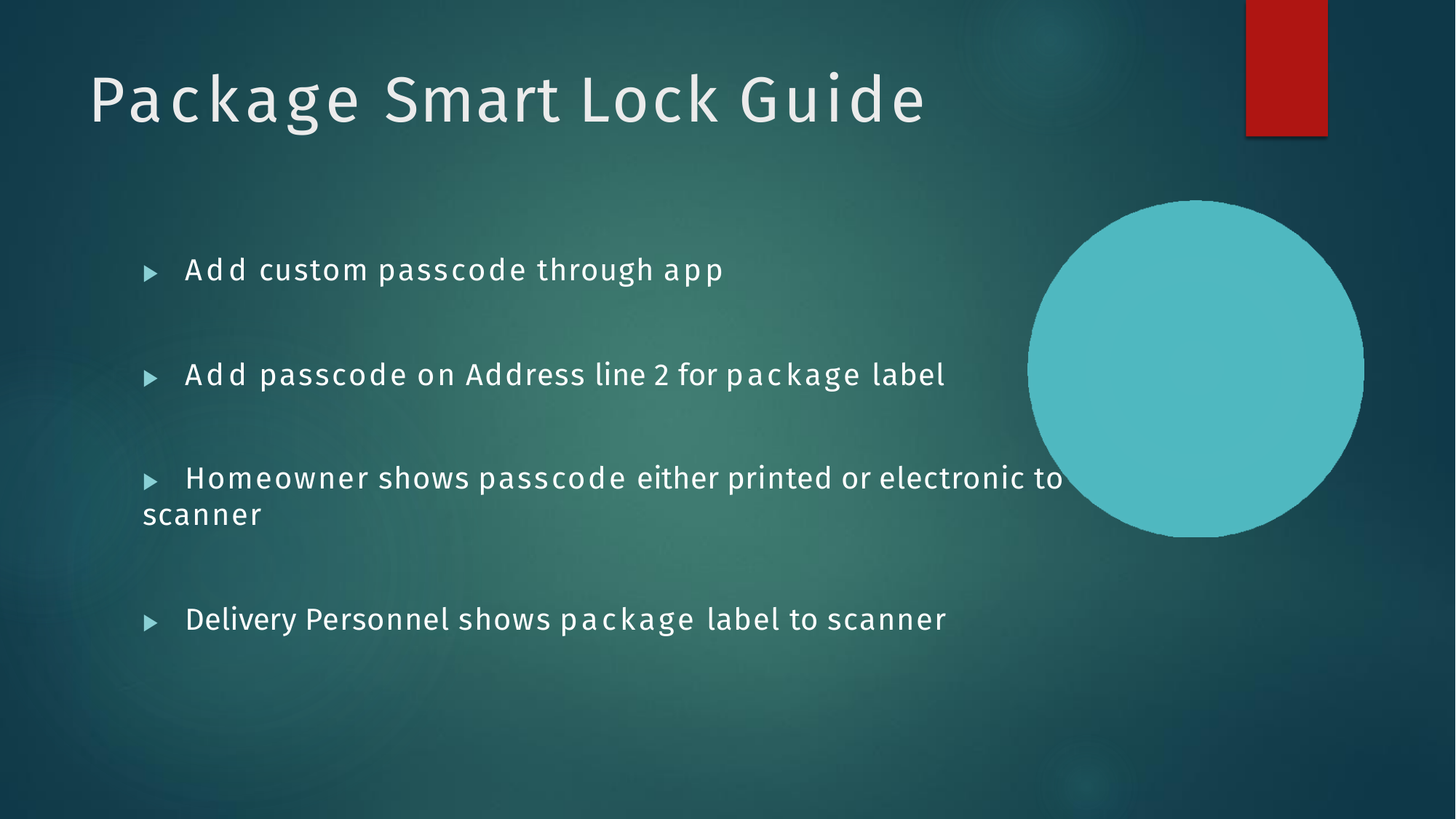

# Package Smart Lock Guide
▶	Add custom passcode through app

▶	Add passcode on Address line 2 for package label

▶	Homeowner shows passcode either printed or electronic to scanner

▶	Delivery Personnel shows package label to scanner